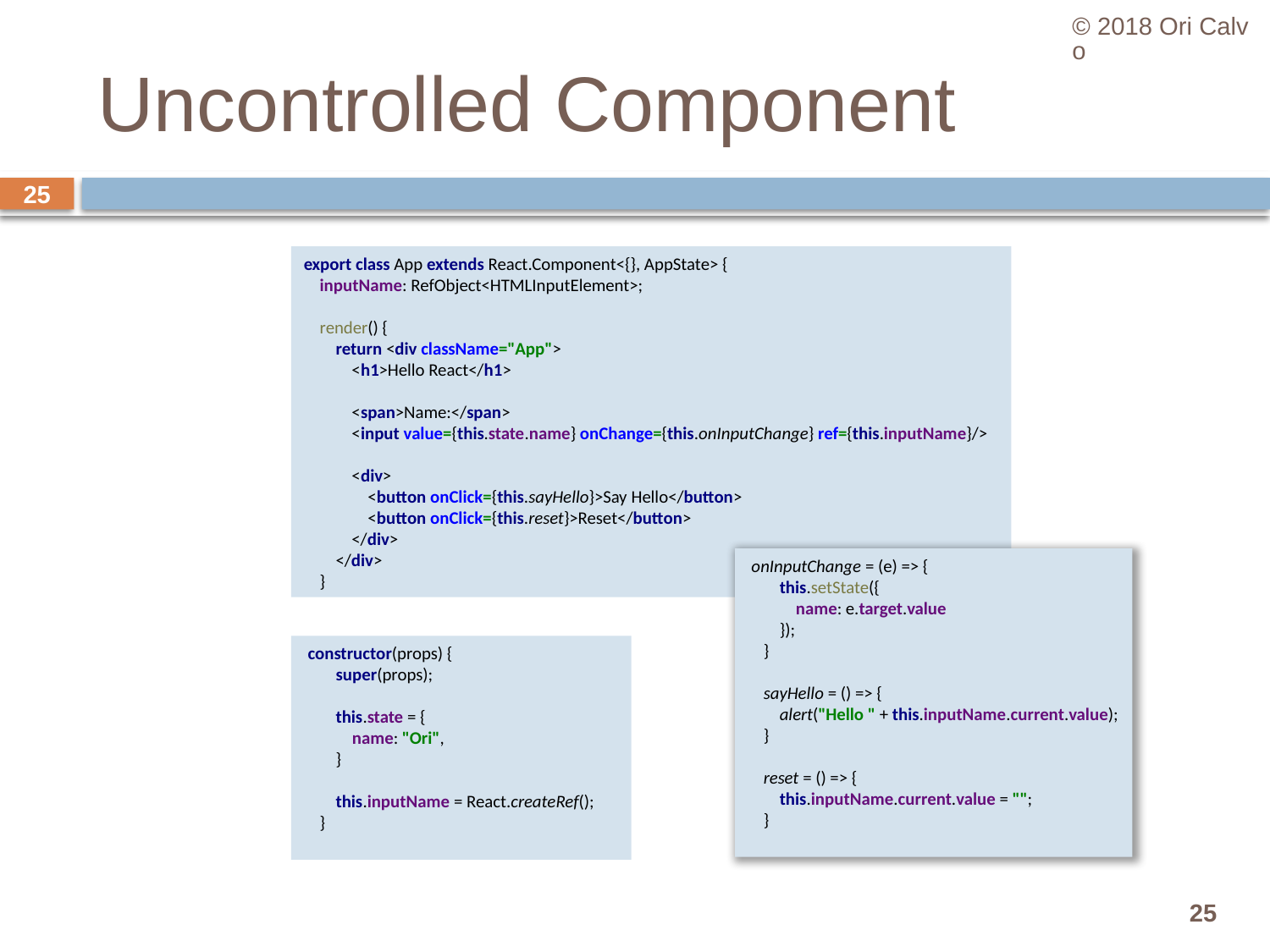

© 2018 Ori Calvo
# Uncontrolled Component
25
export class App extends React.Component<{}, AppState> {
    inputName: RefObject<HTMLInputElement>;
    render() {
        return <div className="App">
            <h1>Hello React</h1>
            <span>Name:</span>
            <input value={this.state.name} onChange={this.onInputChange} ref={this.inputName}/>
            <div>
                <button onClick={this.sayHello}>Say Hello</button>
                <button onClick={this.reset}>Reset</button>
            </div>
        </div>
    }
 onInputChange = (e) => {
        this.setState({
            name: e.target.value
        });
    }
    sayHello = () => {
        alert("Hello " + this.inputName.current.value);
    }
    reset = () => {
        this.inputName.current.value = "";
    }
 constructor(props) {
        super(props);
        this.state = {
            name: "Ori",
        }
        this.inputName = React.createRef();
    }